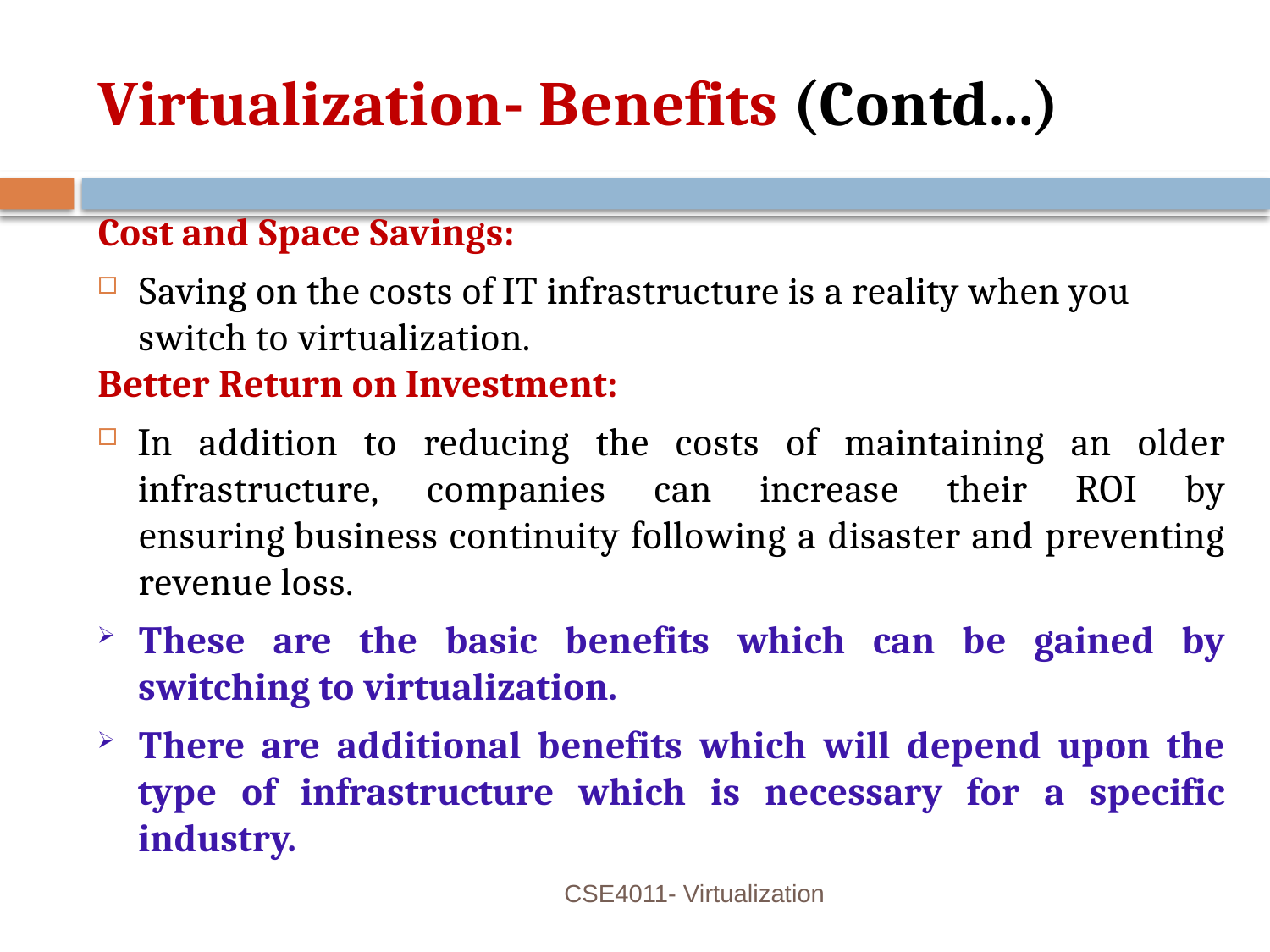

# Virtualization- Benefits (Contd...)
Cost and Space Savings:
Saving on the costs of IT infrastructure is a reality when you switch to virtualization.
Better Return on Investment:
In addition to reducing the costs of maintaining an older infrastructure, companies can increase their ROI by ensuring business continuity following a disaster and preventing revenue loss.
These are the basic benefits which can be gained by switching to virtualization.
There are additional benefits which will depend upon the type of infrastructure which is necessary for a specific industry.

CSE4011- Virtualization